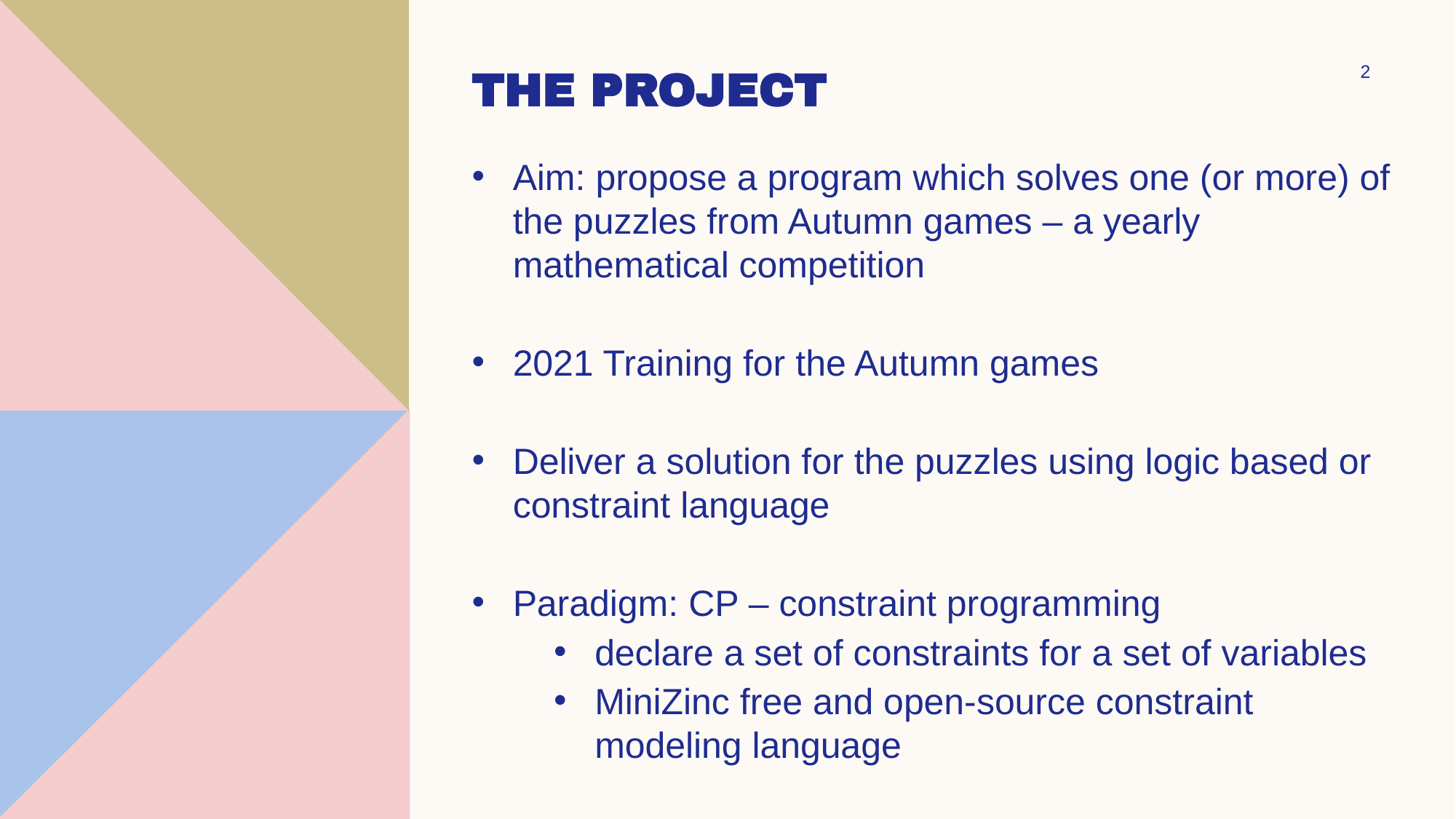

# The project
2
Aim: propose a program which solves one (or more) of the puzzles from Autumn games – a yearly mathematical competition

2021 Training for the Autumn games

Deliver a solution for the puzzles using logic based or constraint language

Paradigm: CP – constraint programming
declare a set of constraints for a set of variables
MiniZinc free and open-source constraint modeling language